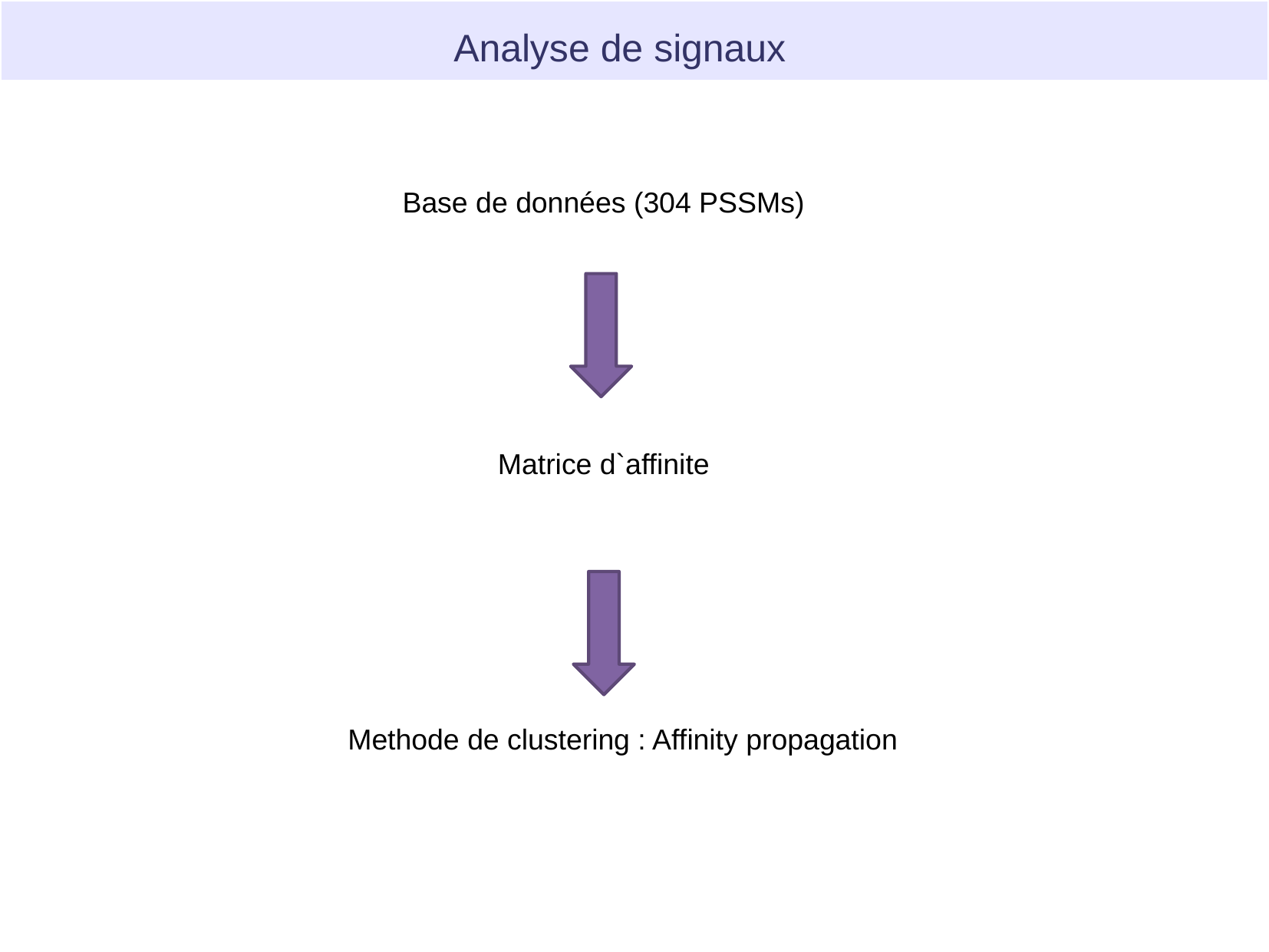

Analyse de signaux
Base de données (304 PSSMs)

Matrice d`affinite

Methode de clustering : Affinity propagation